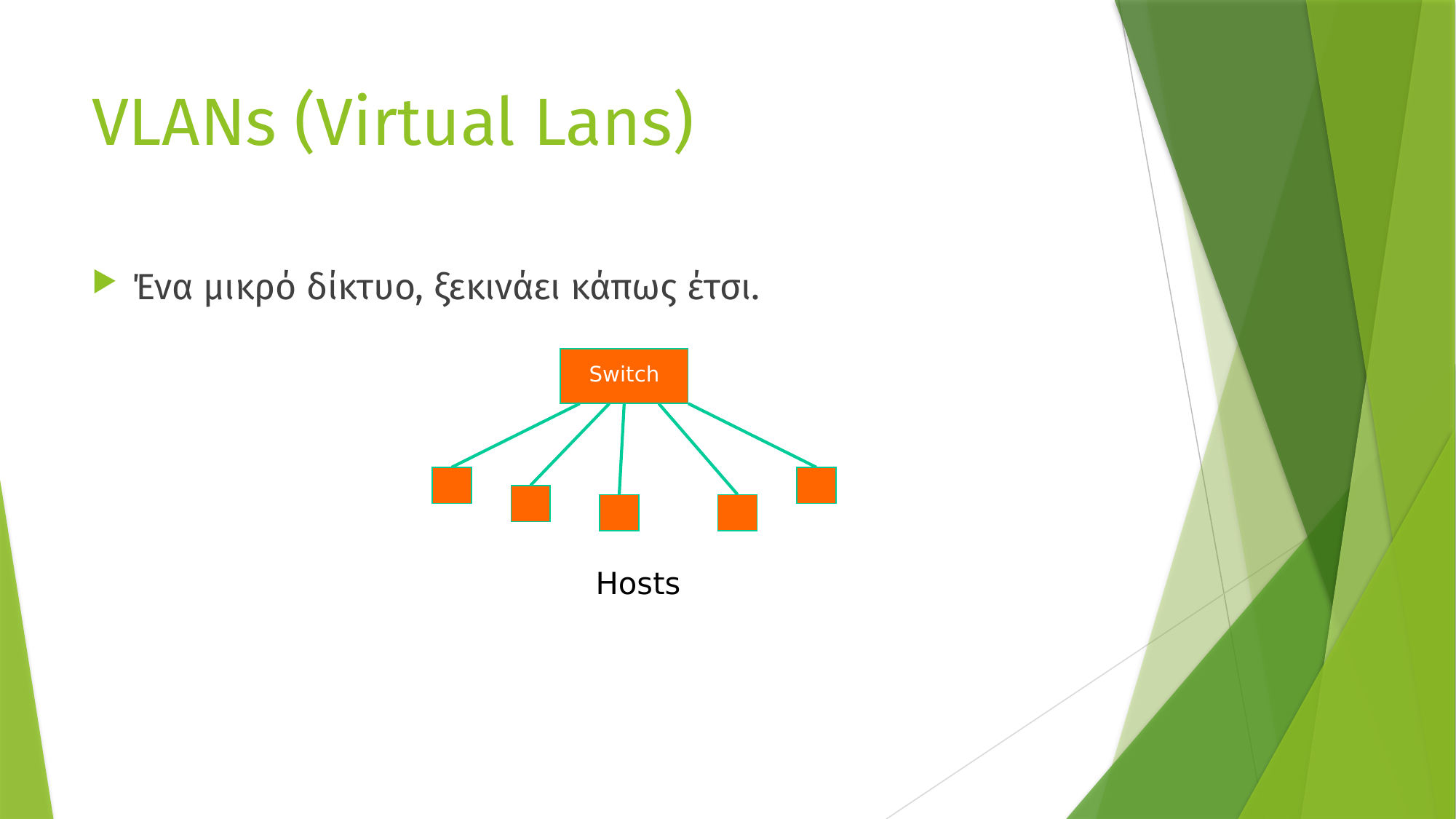

# VLANs (Virtual Lans)
Ένα μικρό δίκτυο, ξεκινάει κάπως έτσι.
Switch

Hosts